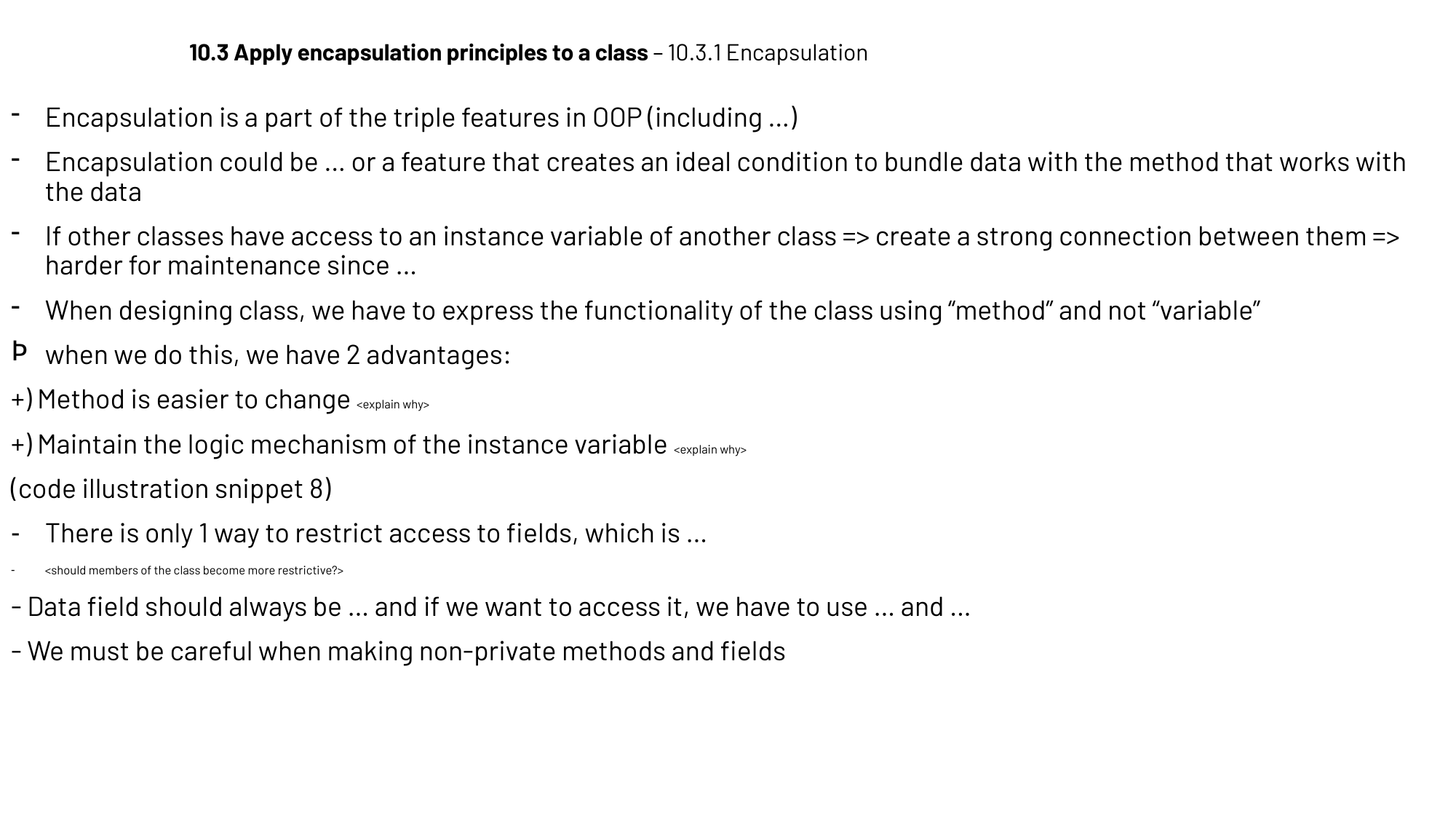

10.3 Apply encapsulation principles to a class – 10.3.1 Encapsulation
Encapsulation is a part of the triple features in OOP (including …)
Encapsulation could be … or a feature that creates an ideal condition to bundle data with the method that works with the data
If other classes have access to an instance variable of another class => create a strong connection between them => harder for maintenance since …
When designing class, we have to express the functionality of the class using “method” and not “variable”
when we do this, we have 2 advantages:
+) Method is easier to change <explain why>
+) Maintain the logic mechanism of the instance variable <explain why>
(code illustration snippet 8)
There is only 1 way to restrict access to fields, which is …
<should members of the class become more restrictive?>
- Data field should always be … and if we want to access it, we have to use … and …
- We must be careful when making non-private methods and fields